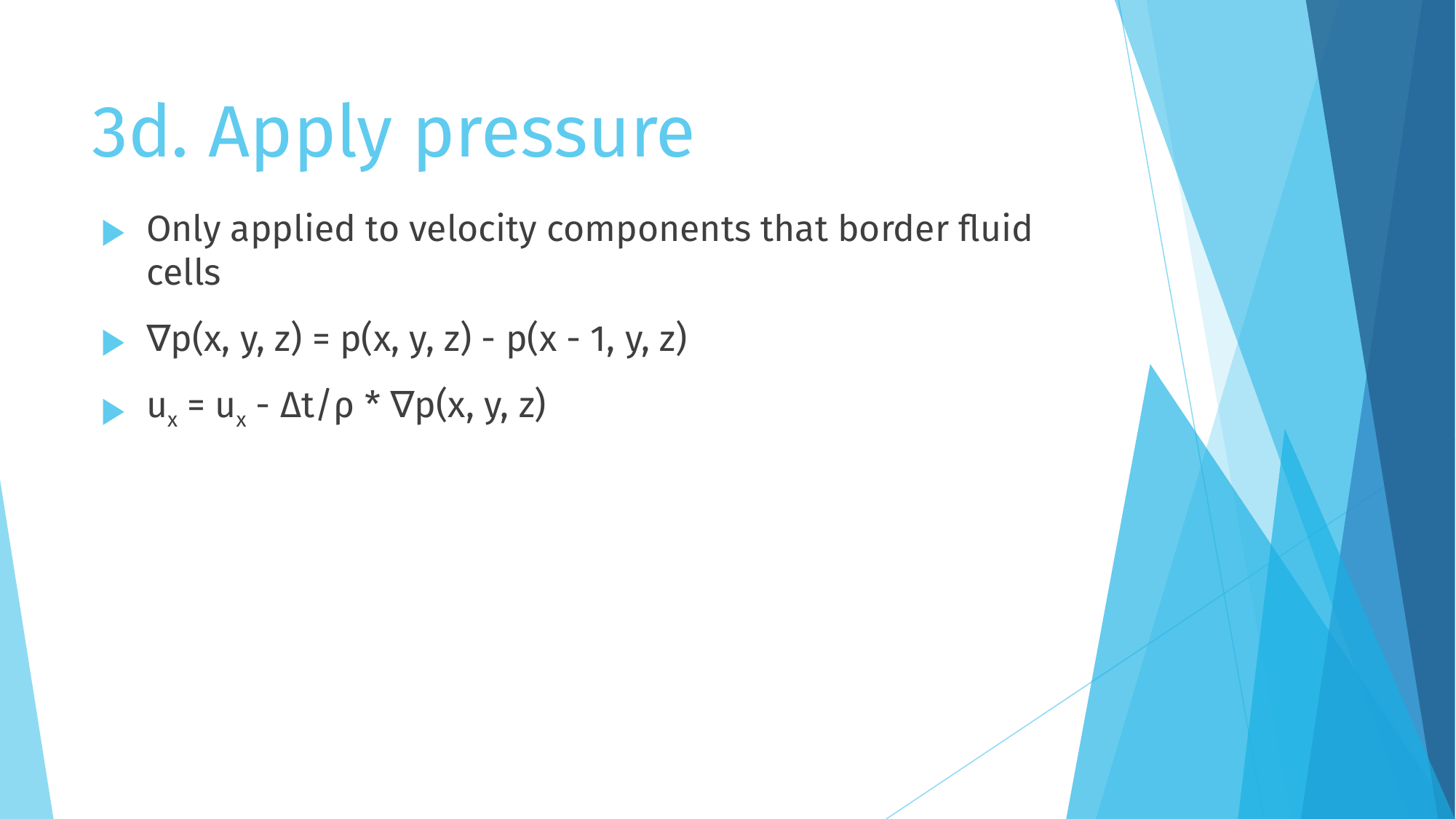

# 3d. Apply pressure
Only applied to velocity components that border fluid cells
∇p(x, y, z) = p(x, y, z) - p(x - 1, y, z)
ux = ux - ∆t/ρ * ∇p(x, y, z)